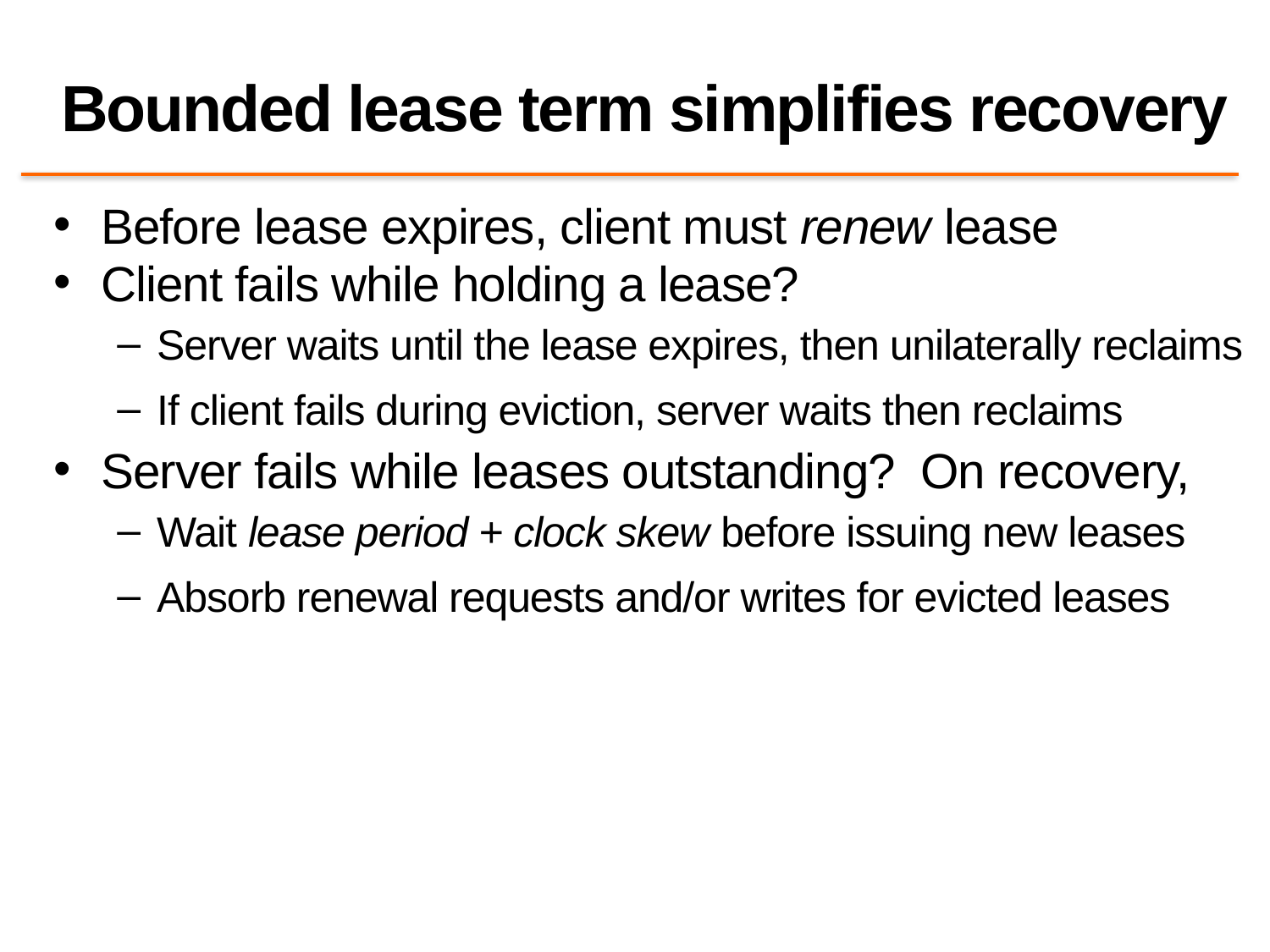

# Bounded lease term simplifies recovery
Before lease expires, client must renew lease
Client fails while holding a lease?
Server waits until the lease expires, then unilaterally reclaims
If client fails during eviction, server waits then reclaims
Server fails while leases outstanding?  On recovery,
Wait lease period + clock skew before issuing new leases
Absorb renewal requests and/or writes for evicted leases